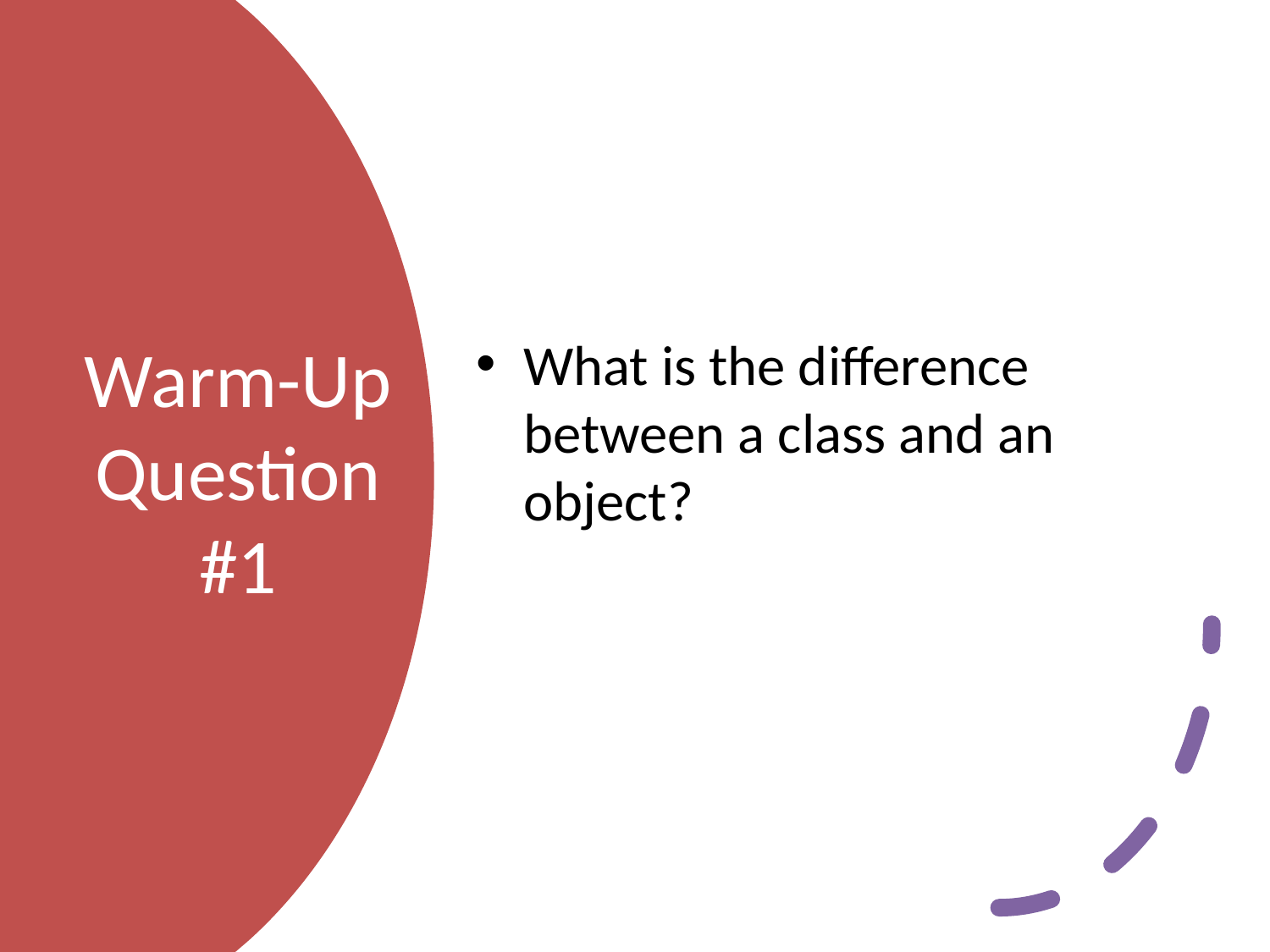

What is the difference between a class and an object?

# Warm-Up Question #1